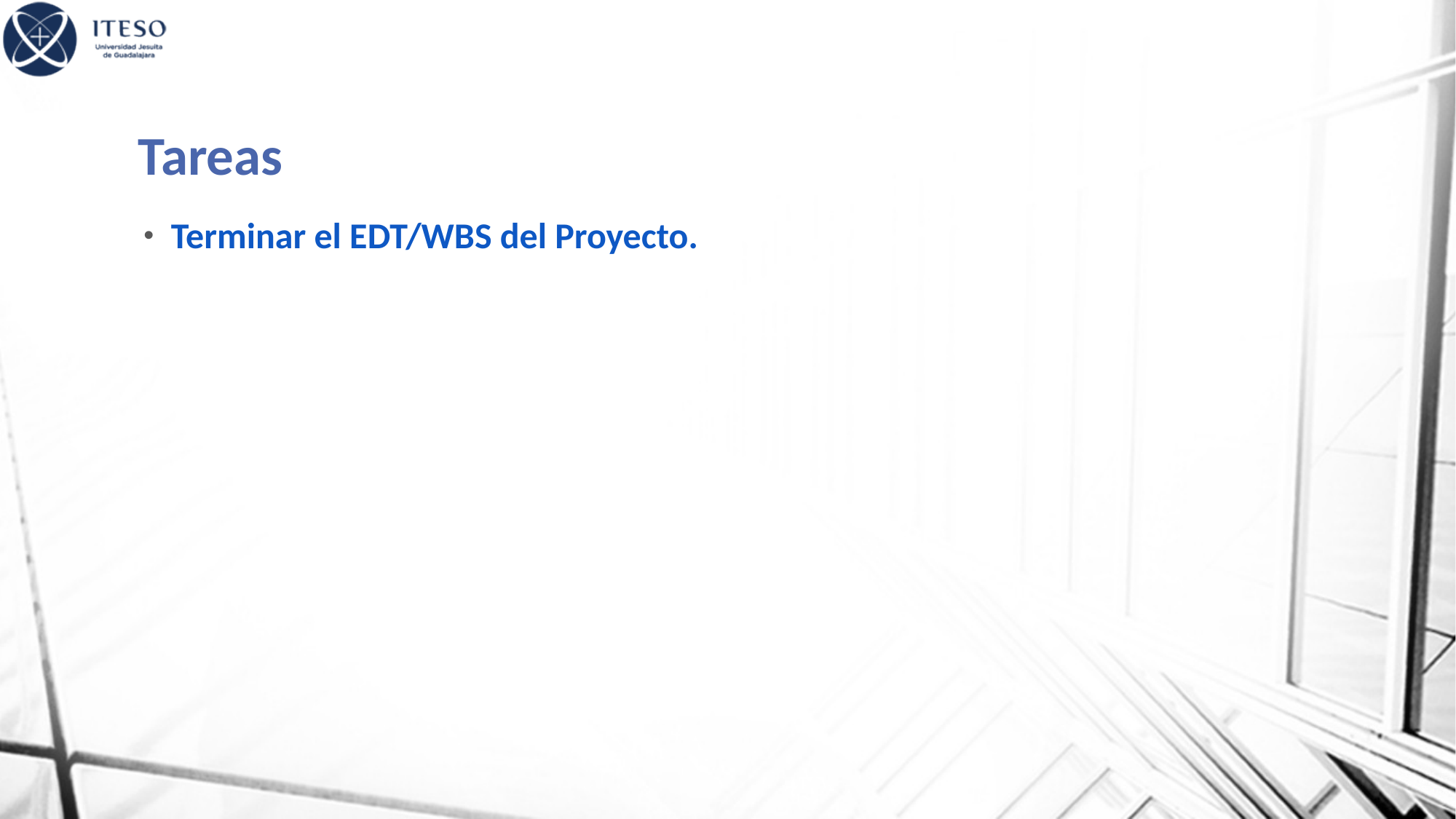

# Tareas
Terminar el EDT/WBS del Proyecto.